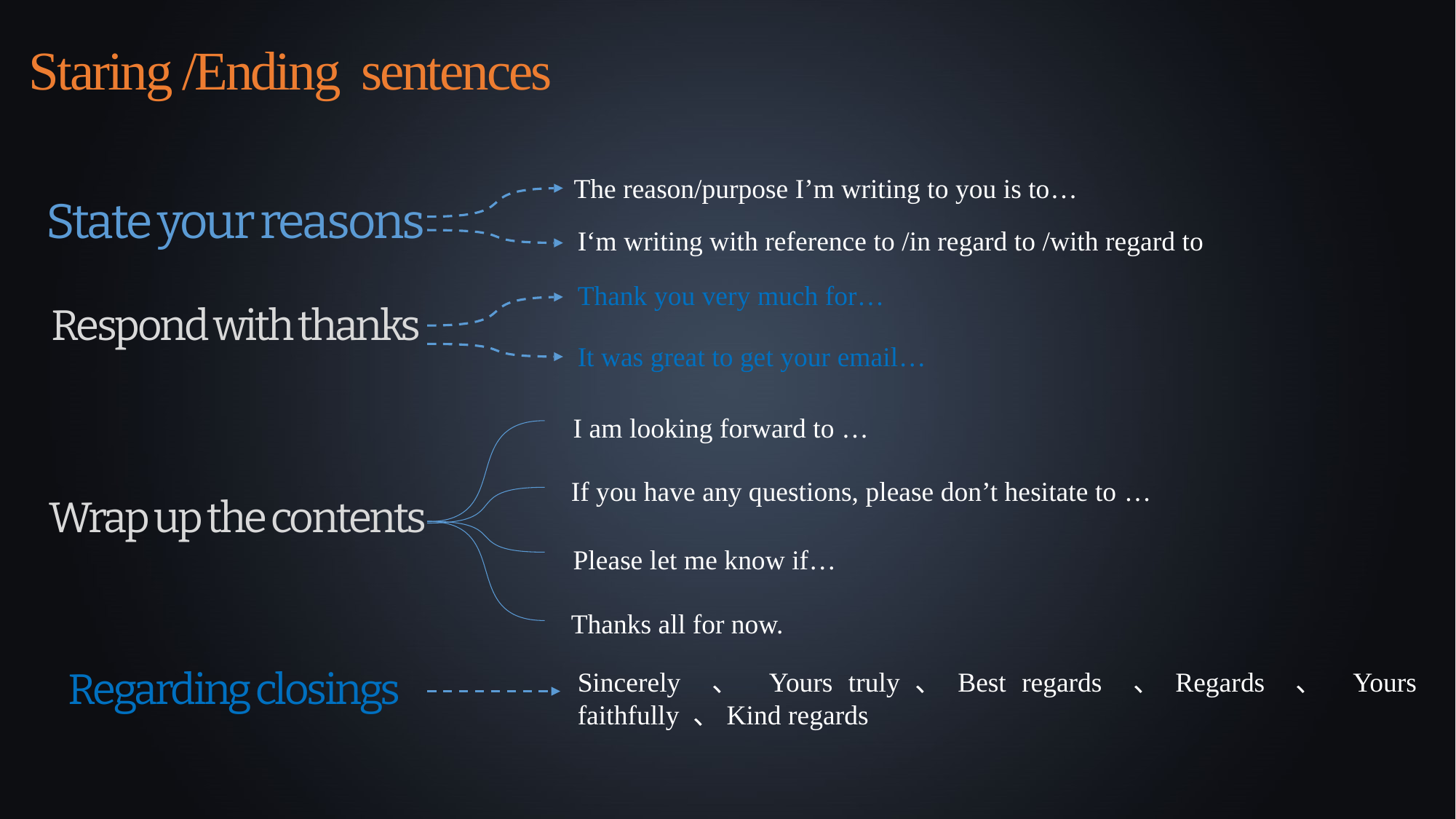

Staring /Ending  sentences
The reason/purpose I’m writing to you is to…
State your reasons
I‘m writing with reference to /in regard to /with regard to
Thank you very much for…
Respond with thanks
It was great to get your email…
I am looking forward to …
If you have any questions, please don’t hesitate to …
Wrap up the contents
Please let me know if…
Thanks all for now.
Regarding closings
Sincerely 、 Yours truly、Best regards 、Regards 、 Yours faithfully 、Kind regards